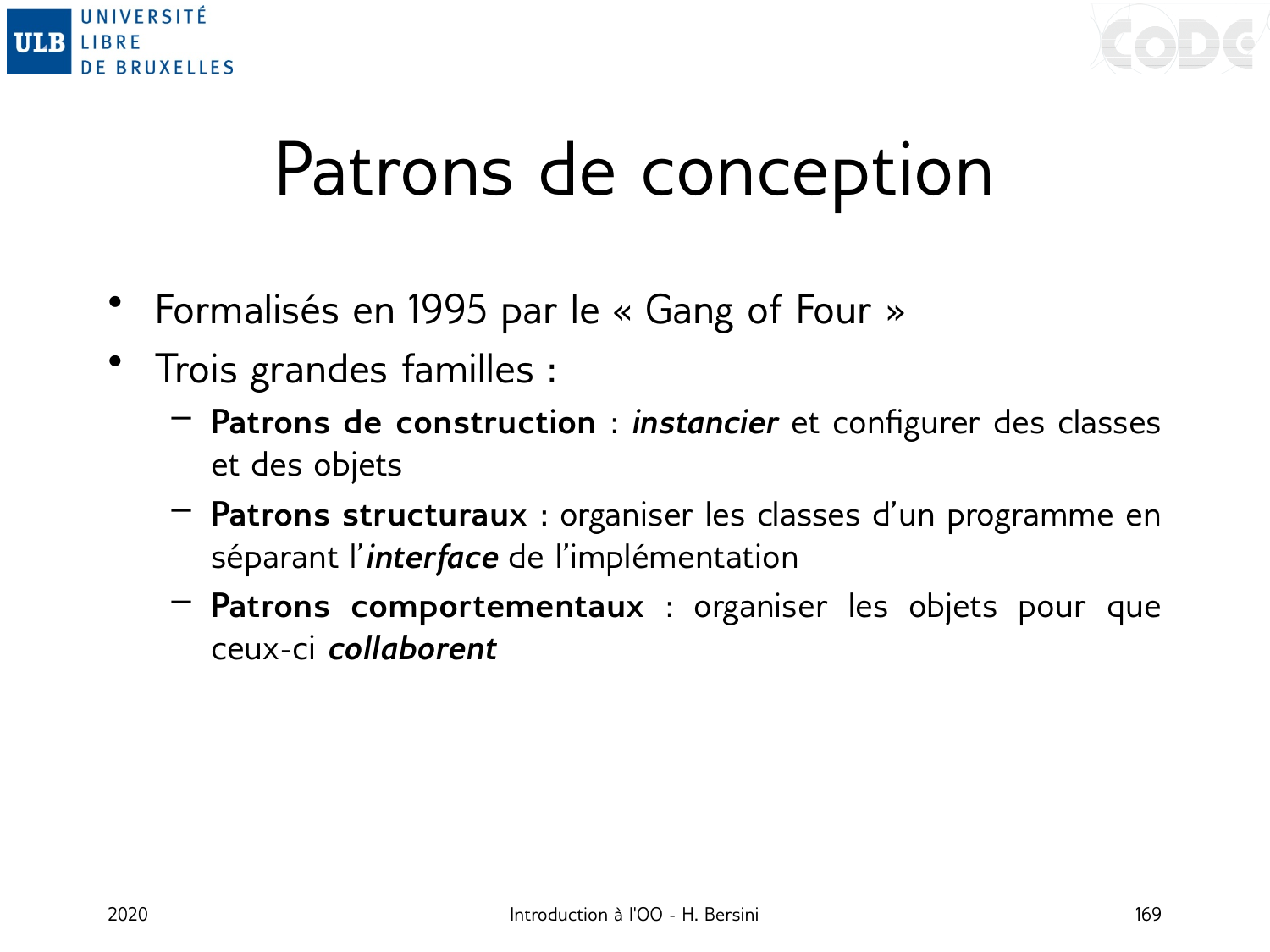

# Patrons de conception
Formalisés en 1995 par le « Gang of Four »
Trois grandes familles :
Patrons de construction : instancier et configurer des classes et des objets
Patrons structuraux : organiser les classes d’un programme en séparant l’interface de l’implémentation
Patrons comportementaux : organiser les objets pour que ceux-ci collaborent
2020
Introduction à l'OO - H. Bersini
169